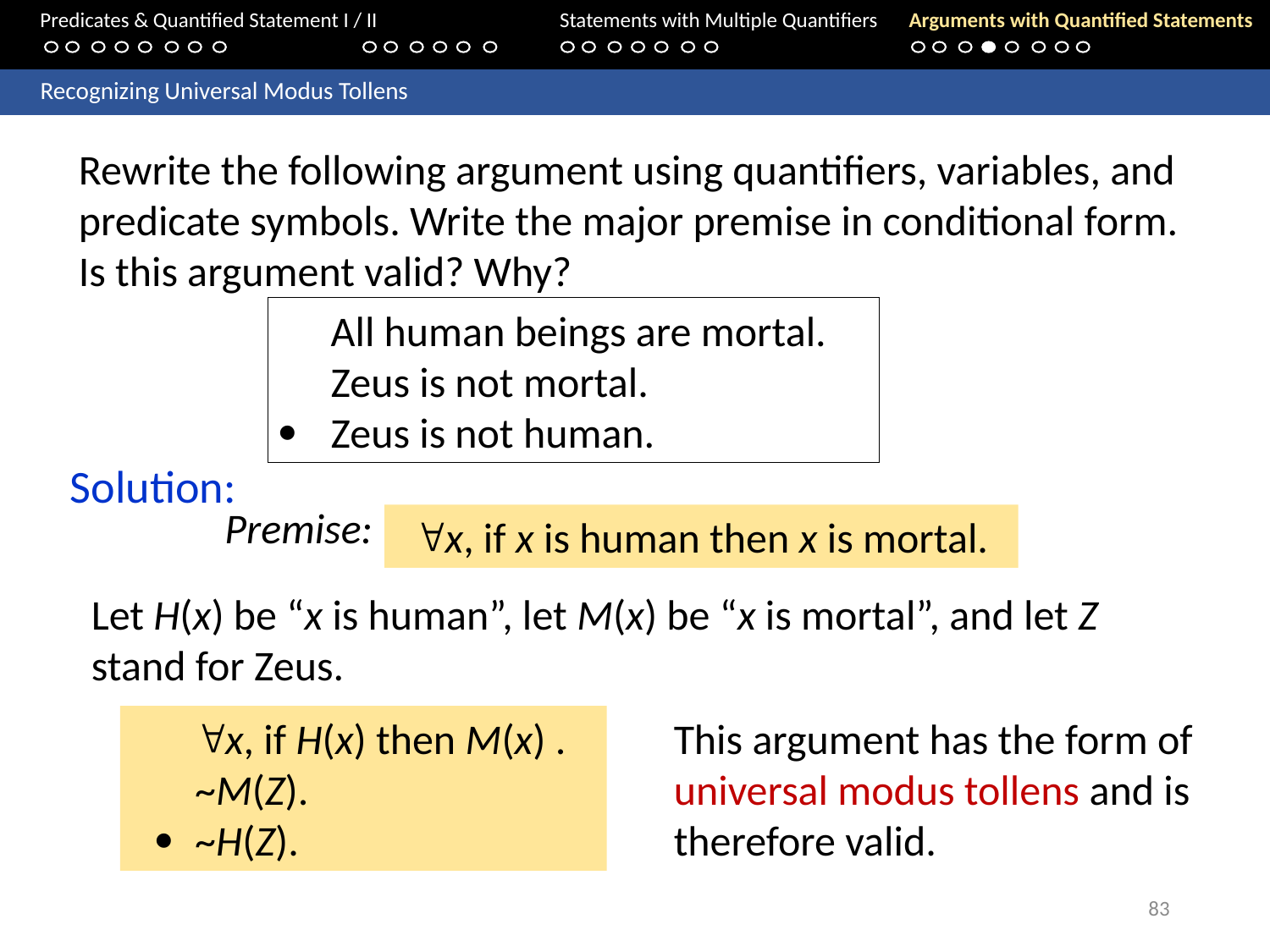

Predicates & Quantified Statement I / II	Statements with Multiple Quantifiers	Arguments with Quantified Statements

	Recognizing Universal Modus Tollens
Rewrite the following argument using quantifiers, variables, and predicate symbols. Write the major premise in conditional form. Is this argument valid? Why?
	All human beings are mortal.
	Zeus is not mortal.
•	Zeus is not human.
Solution:
Premise:
∀x, if x is human then x is mortal.
Let H(x) be “x is human”, let M(x) be “x is mortal”, and let Z stand for Zeus.
		∀x, if H(x) then M(x) .
		~M(Z).
	•	~H(Z).
This argument has the form of universal modus tollens and is therefore valid.
83